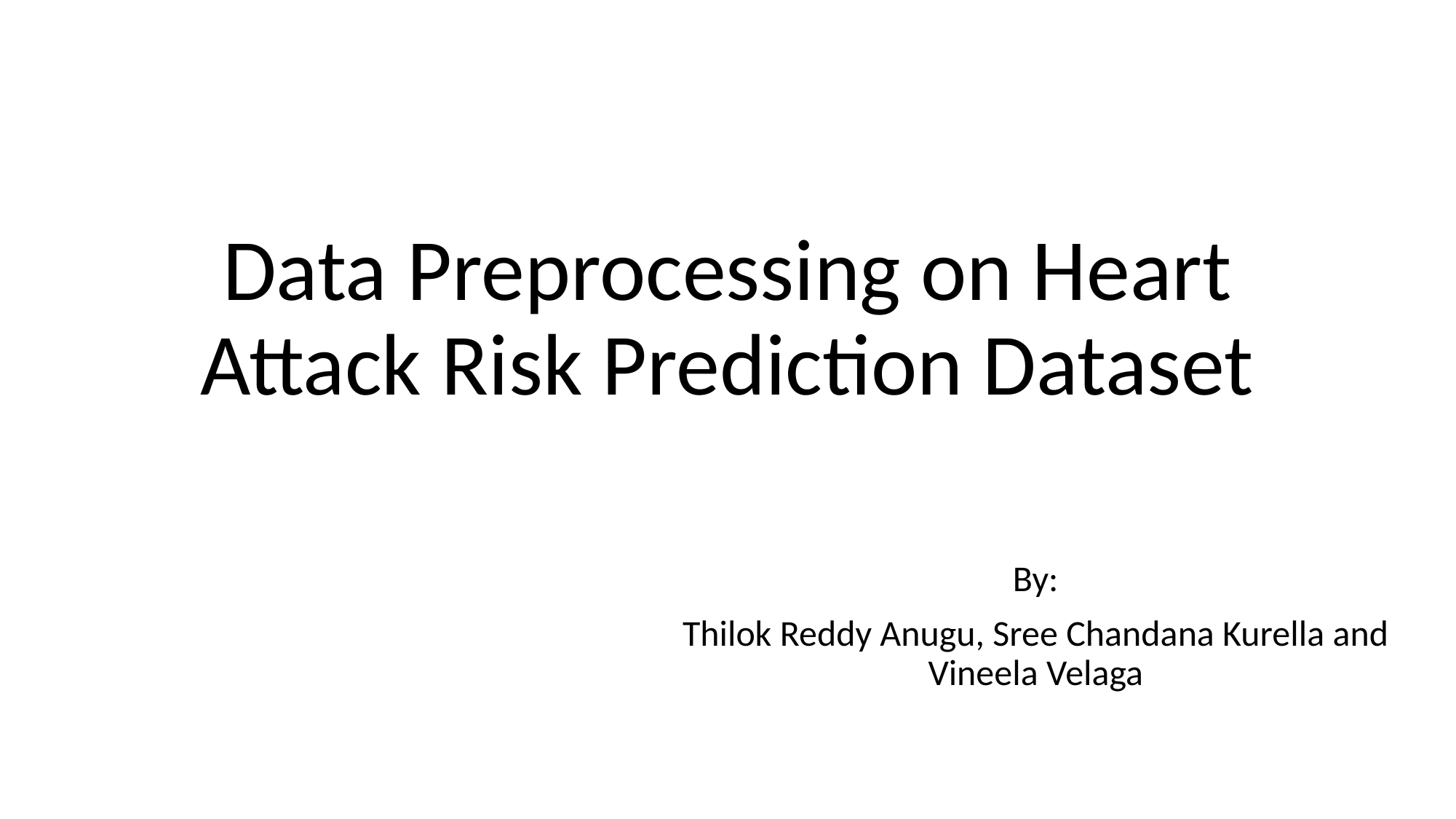

# Data Preprocessing on Heart Attack Risk Prediction Dataset
By:
Thilok Reddy Anugu, Sree Chandana Kurella and Vineela Velaga